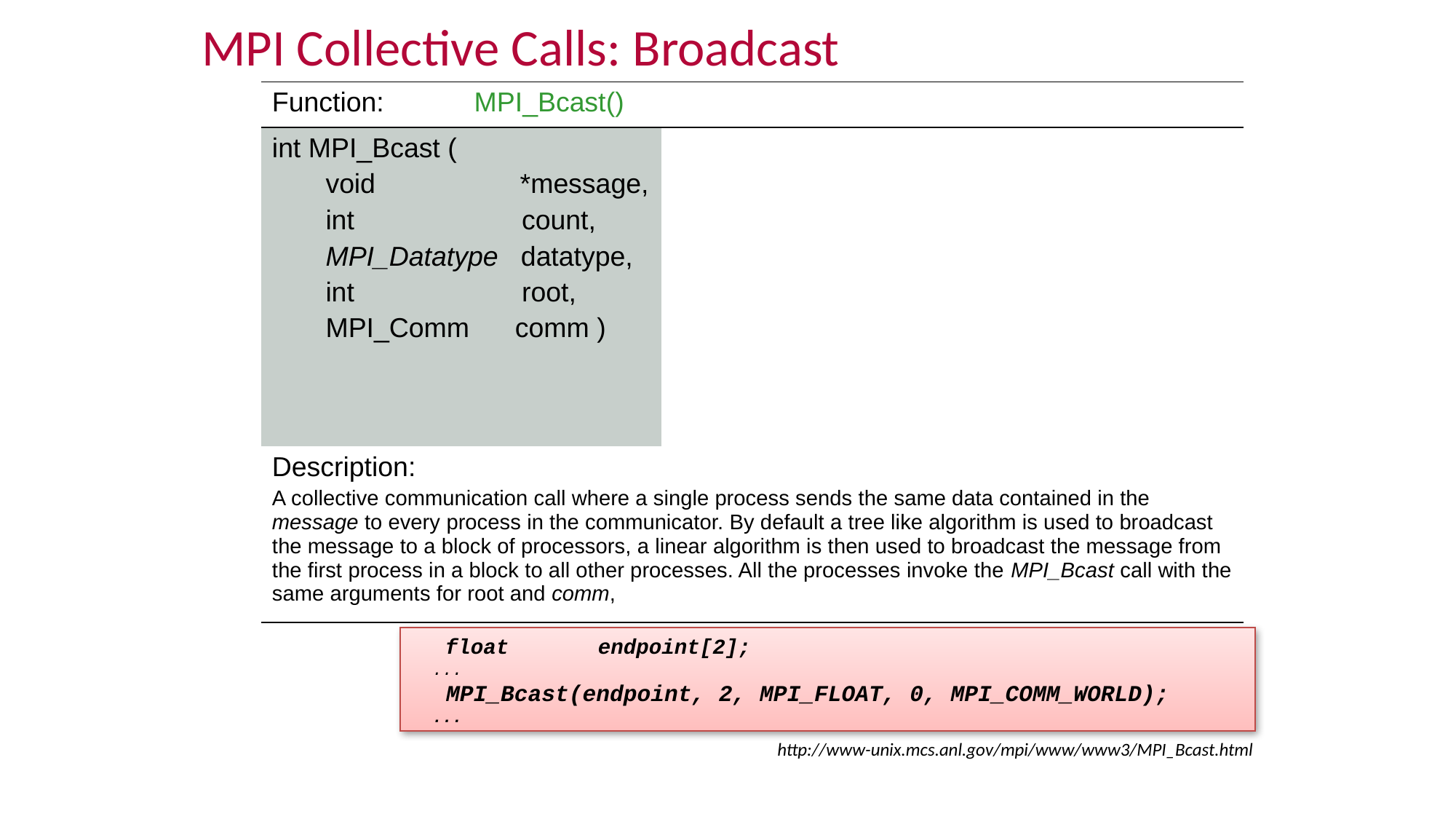

MPI Collective Calls: Broadcast
| Function: | MPI\_Bcast() |  |
| --- | --- | --- |
| int MPI\_Bcast ( void \*message, int count, MPI\_Datatype datatype, int root, MPI\_Comm comm ) |  |  |
| Description: A collective communication call where a single process sends the same data contained in the message to every process in the communicator. By default a tree like algorithm is used to broadcast the message to a block of processors, a linear algorithm is then used to broadcast the message from the first process in a block to all other processes. All the processes invoke the MPI\_Bcast call with the same arguments for root and comm, |  |  |
 float       endpoint[2];
...
 MPI_Bcast(endpoint, 2, MPI_FLOAT, 0, MPI_COMM_WORLD);
...
http://www-unix.mcs.anl.gov/mpi/www/www3/MPI_Bcast.html